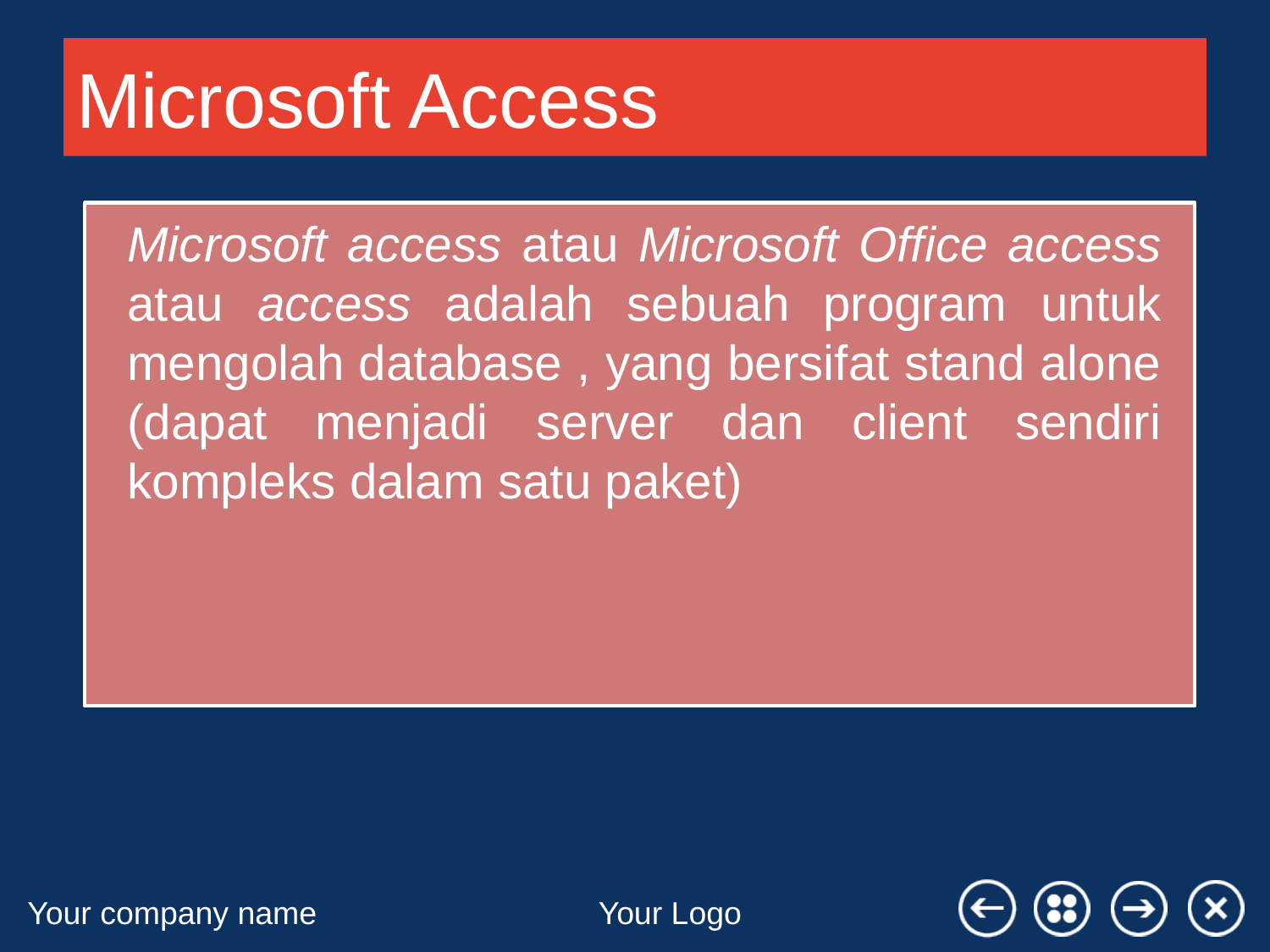

# Microsoft Access

Microsoft access atau Microsoft Office access atau access adalah sebuah program untuk mengolah database , yang bersifat stand alone (dapat menjadi server dan client sendiri kompleks dalam satu paket)